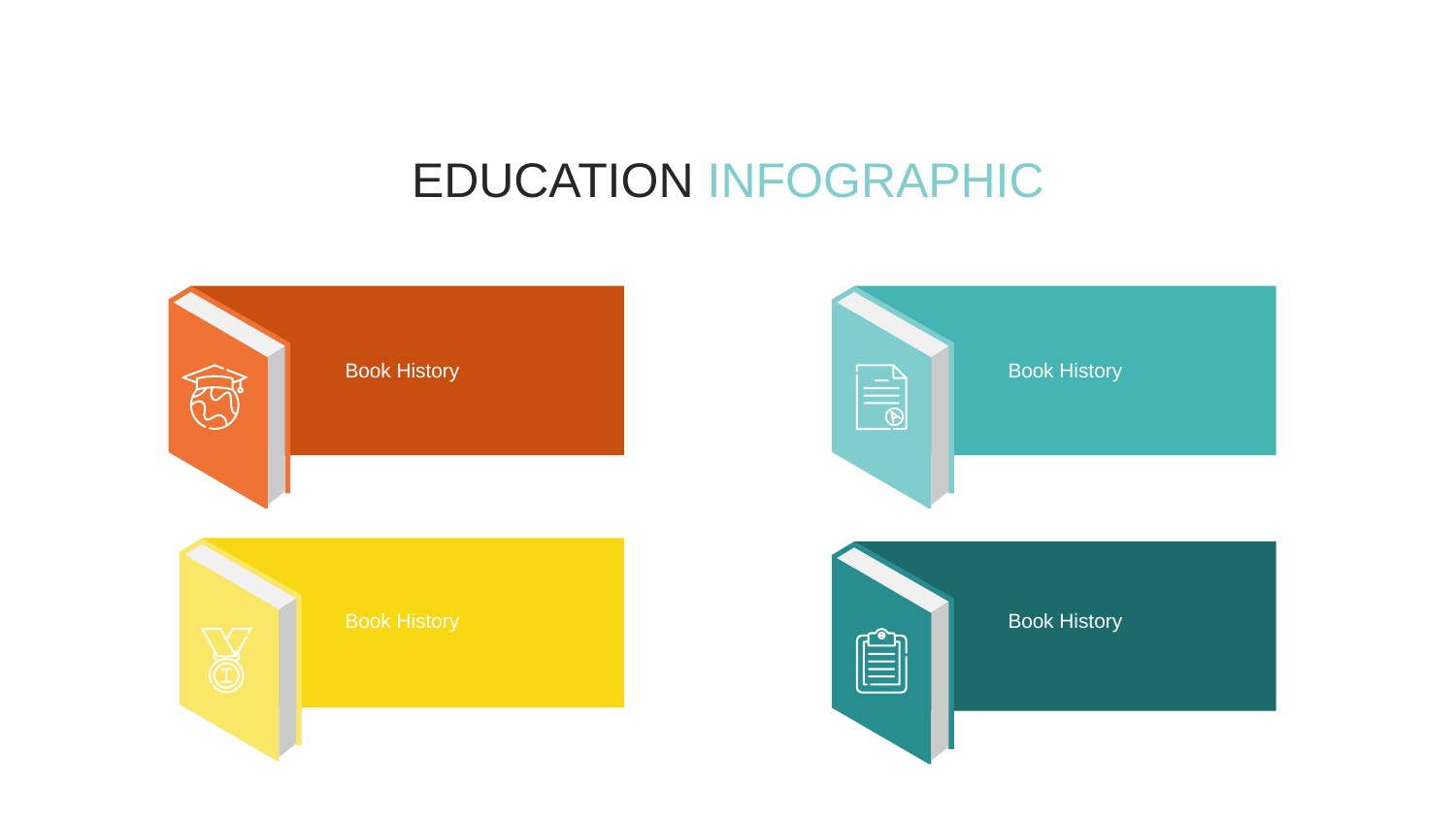

EDUCATION INFOGRAPHIC

Book History
Book History

Book History
Book History